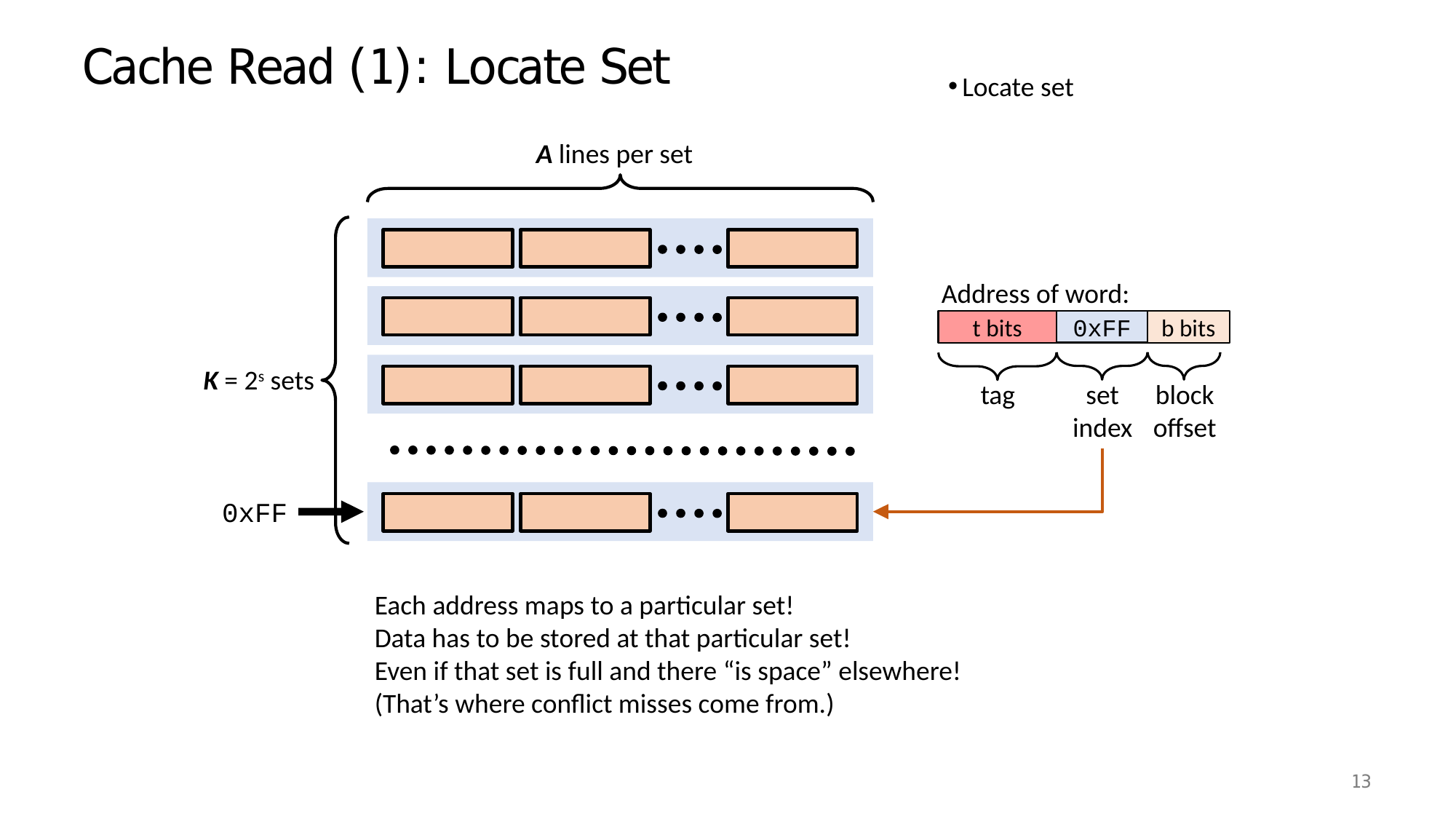

# Cache Read (1): Locate Set
Locate set
A lines per set

Address of word:

t bits
0xFF
s bits
b bits

K = 2s sets
set
index
block
offset
tag

0xFF
Each address maps to a particular set!
Data has to be stored at that particular set!
Even if that set is full and there “is space” elsewhere!
(That’s where conflict misses come from.)
13